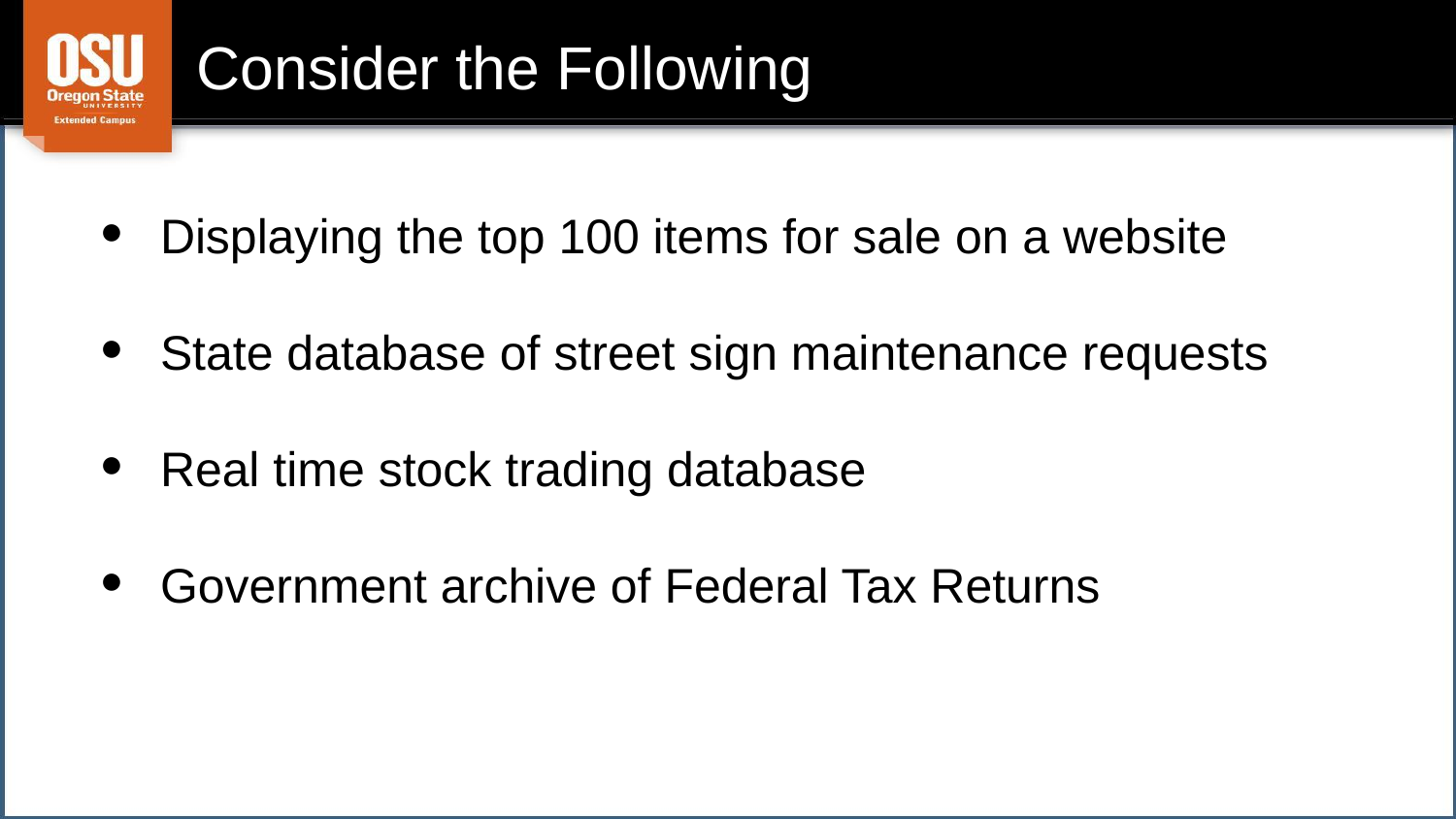

# Consider the Following
Displaying the top 100 items for sale on a website
State database of street sign maintenance requests
Real time stock trading database
Government archive of Federal Tax Returns